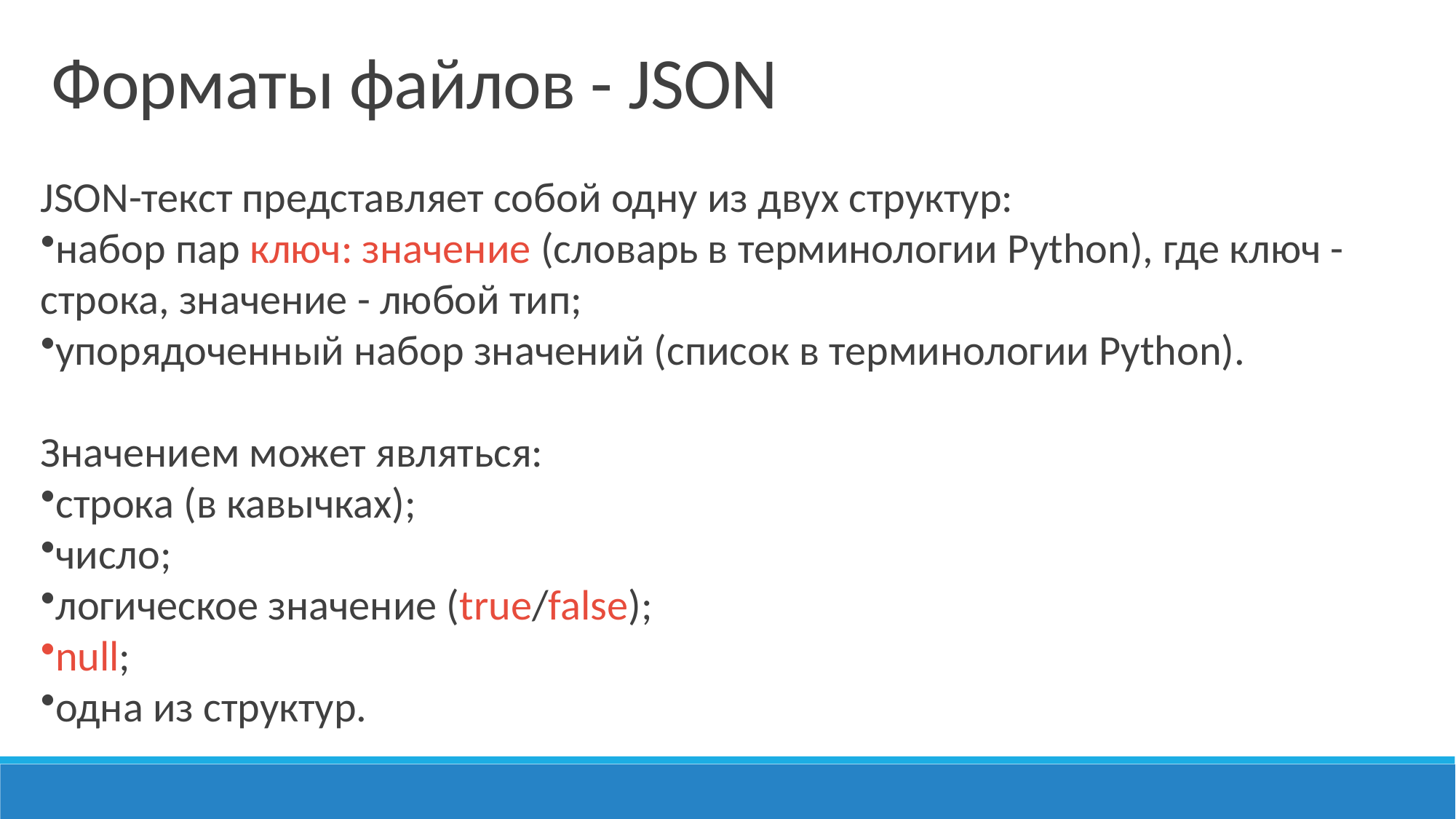

# Форматы файлов - JSON
JSON-текст представляет собой одну из двух структур:
набор пар ключ: значение (словарь в терминологии Python), где ключ - строка, значение - любой тип;
упорядоченный набор значений (список в терминологии Python).

Значением может являться:
строка (в кавычках);
число;
логическое значение (true/false);
null;
одна из структур.